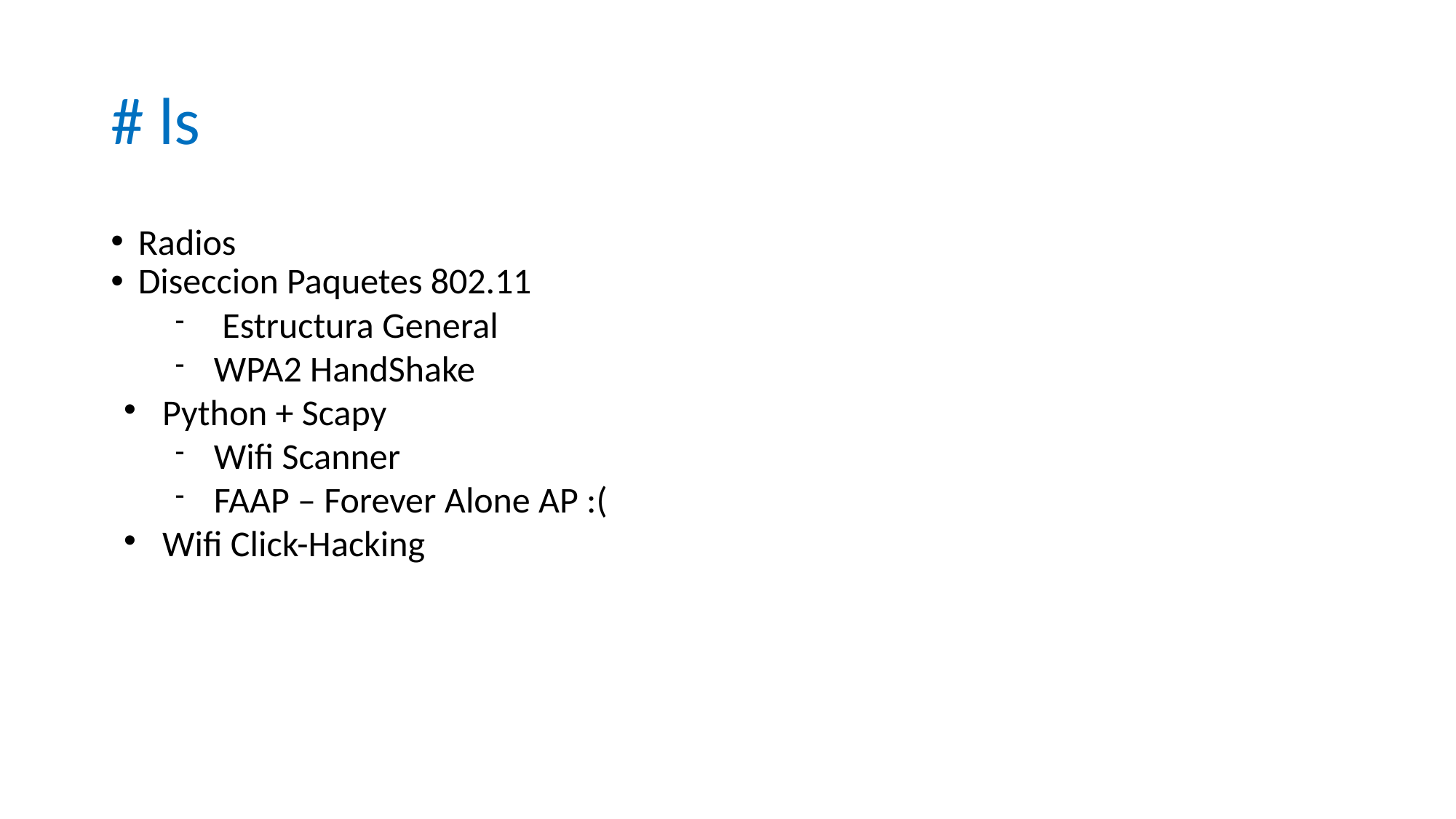

# ls
Radios
Diseccion Paquetes 802.11
 Estructura General
WPA2 HandShake
Python + Scapy
Wifi Scanner
FAAP – Forever Alone AP :(
Wifi Click-Hacking